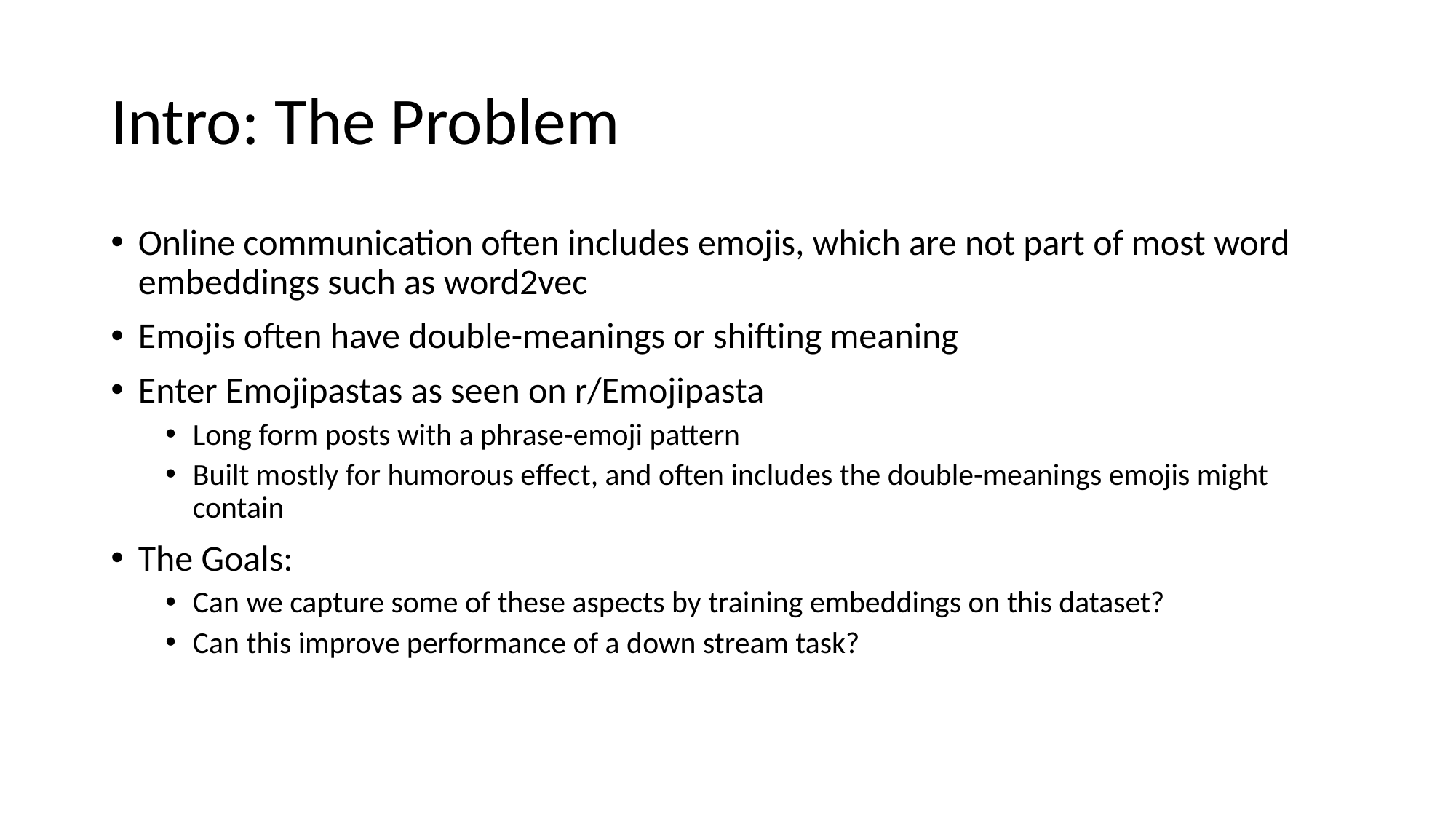

# Intro: The Problem
Online communication often includes emojis, which are not part of most word embeddings such as word2vec
Emojis often have double-meanings or shifting meaning
Enter Emojipastas as seen on r/Emojipasta
Long form posts with a phrase-emoji pattern
Built mostly for humorous effect, and often includes the double-meanings emojis might contain
The Goals:
Can we capture some of these aspects by training embeddings on this dataset?
Can this improve performance of a down stream task?